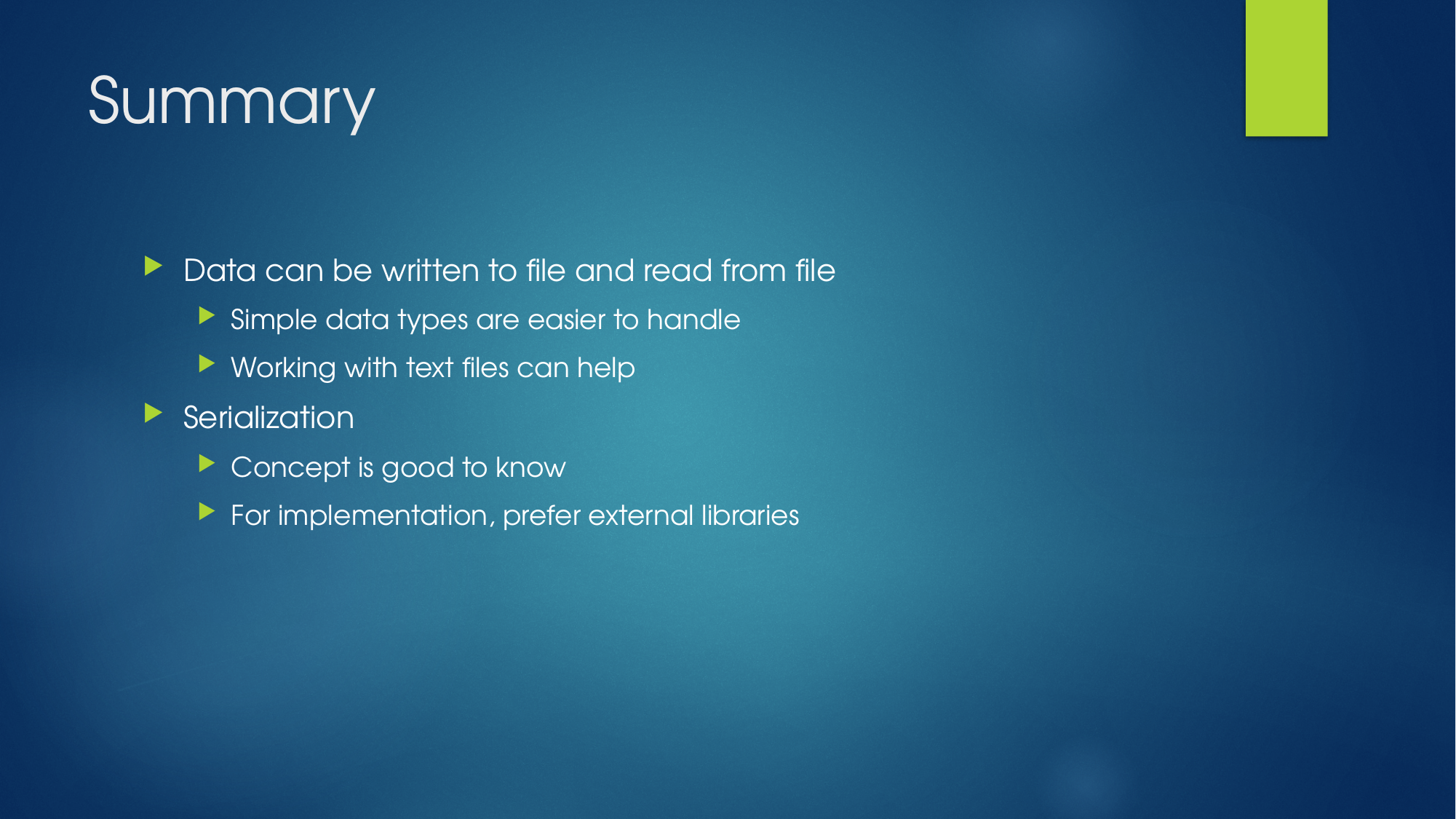

# Summary
Data can be written to file and read from file
Simple data types are easier to handle
Working with text files can help
Serialization
Concept is good to know
For implementation, prefer external libraries